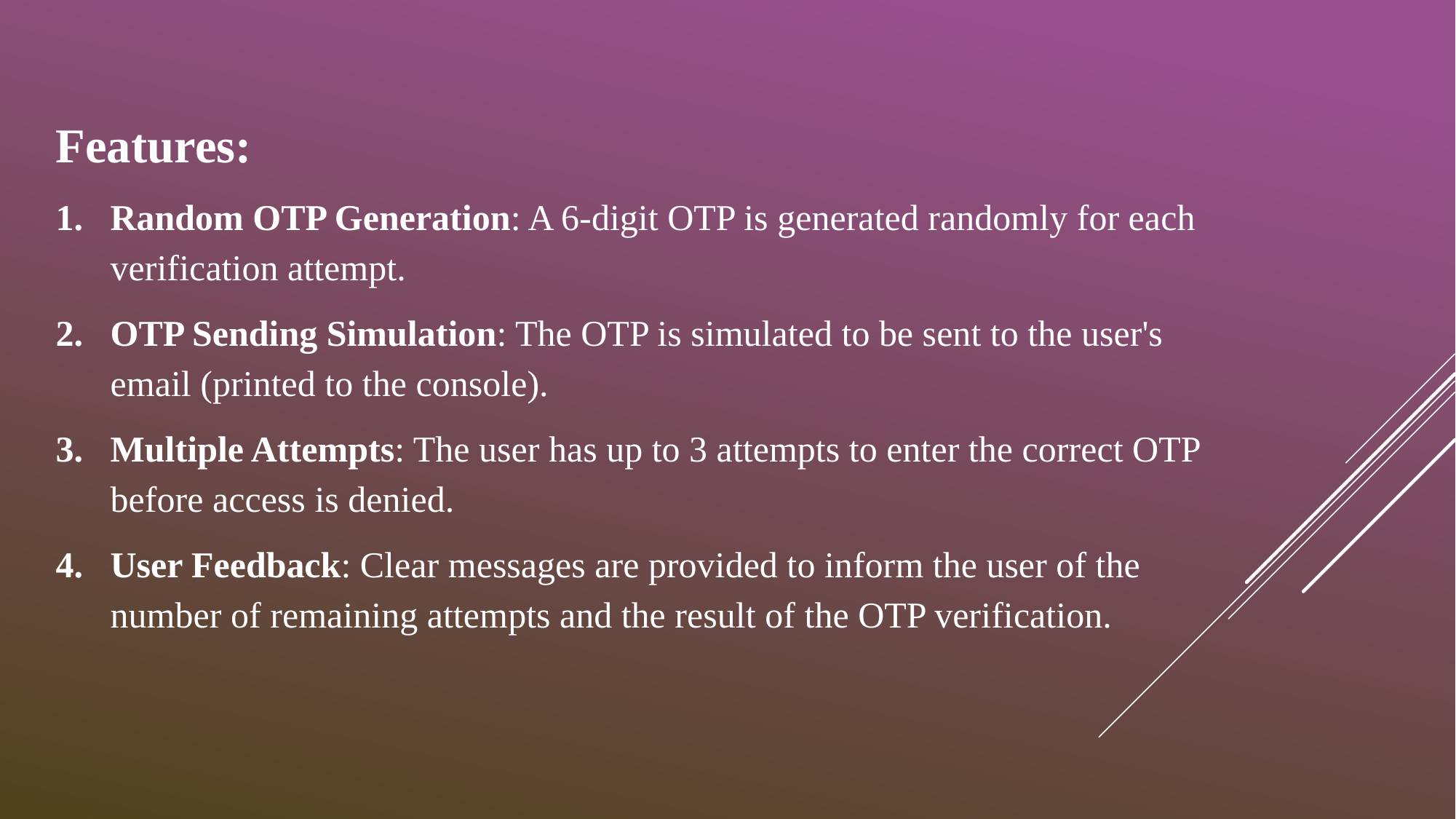

Features:
Random OTP Generation: A 6-digit OTP is generated randomly for each verification attempt.
OTP Sending Simulation: The OTP is simulated to be sent to the user's email (printed to the console).
Multiple Attempts: The user has up to 3 attempts to enter the correct OTP before access is denied.
User Feedback: Clear messages are provided to inform the user of the number of remaining attempts and the result of the OTP verification.